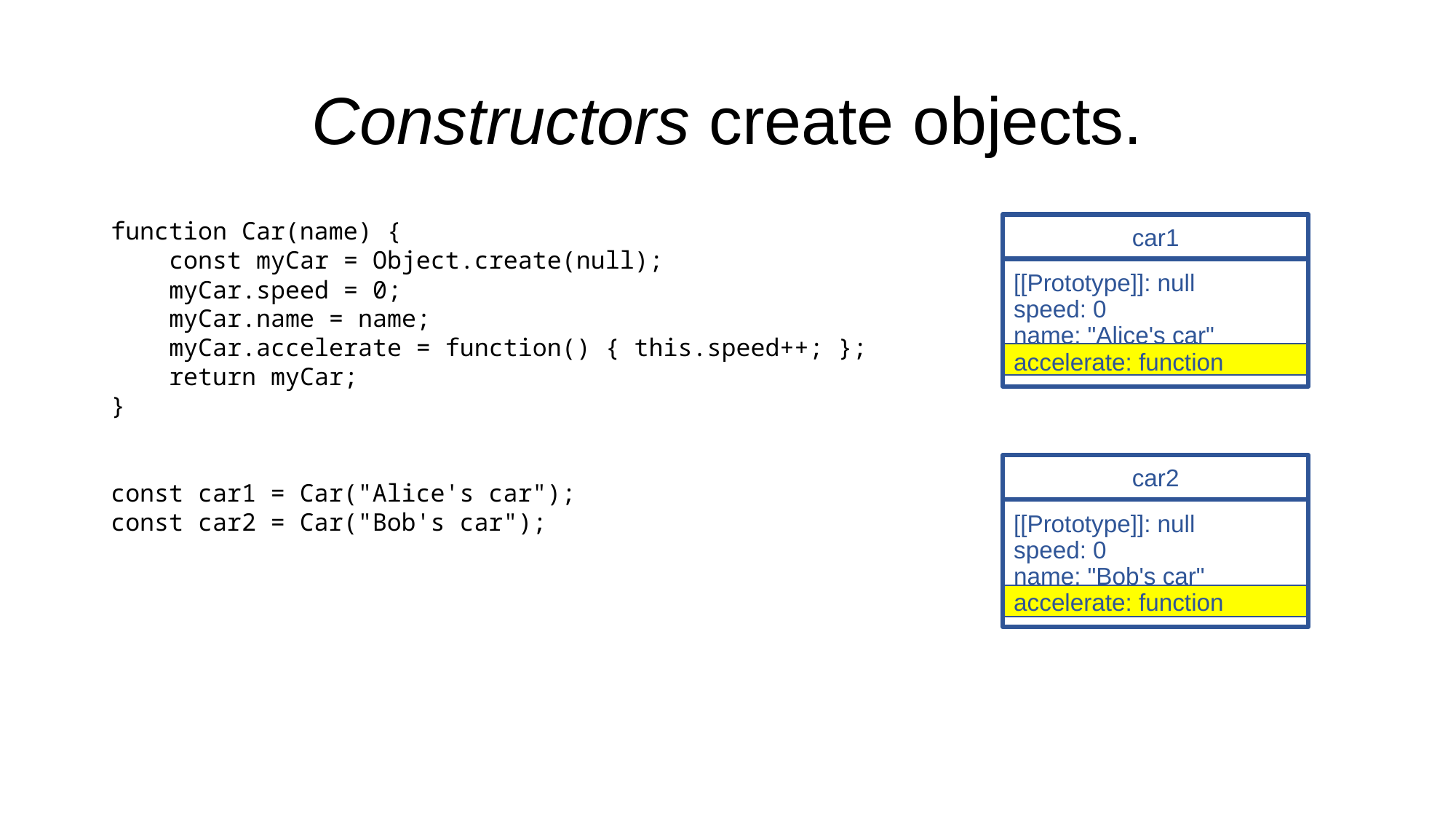

# Constructors create objects.
function Car(name) {
    const myCar = Object.create(null);
    myCar.speed = 0;
    myCar.name = name;
    myCar.accelerate = function() { this.speed++; };
    return myCar;
}

const car1 = Car("Alice's car");
const car2 = Car("Bob's car");

car1
[[Prototype]]: null
speed: 0
name: "Alice's car"
accelerate: function

car2
[[Prototype]]: null
speed: 0
name: "Bob's car"
accelerate: function